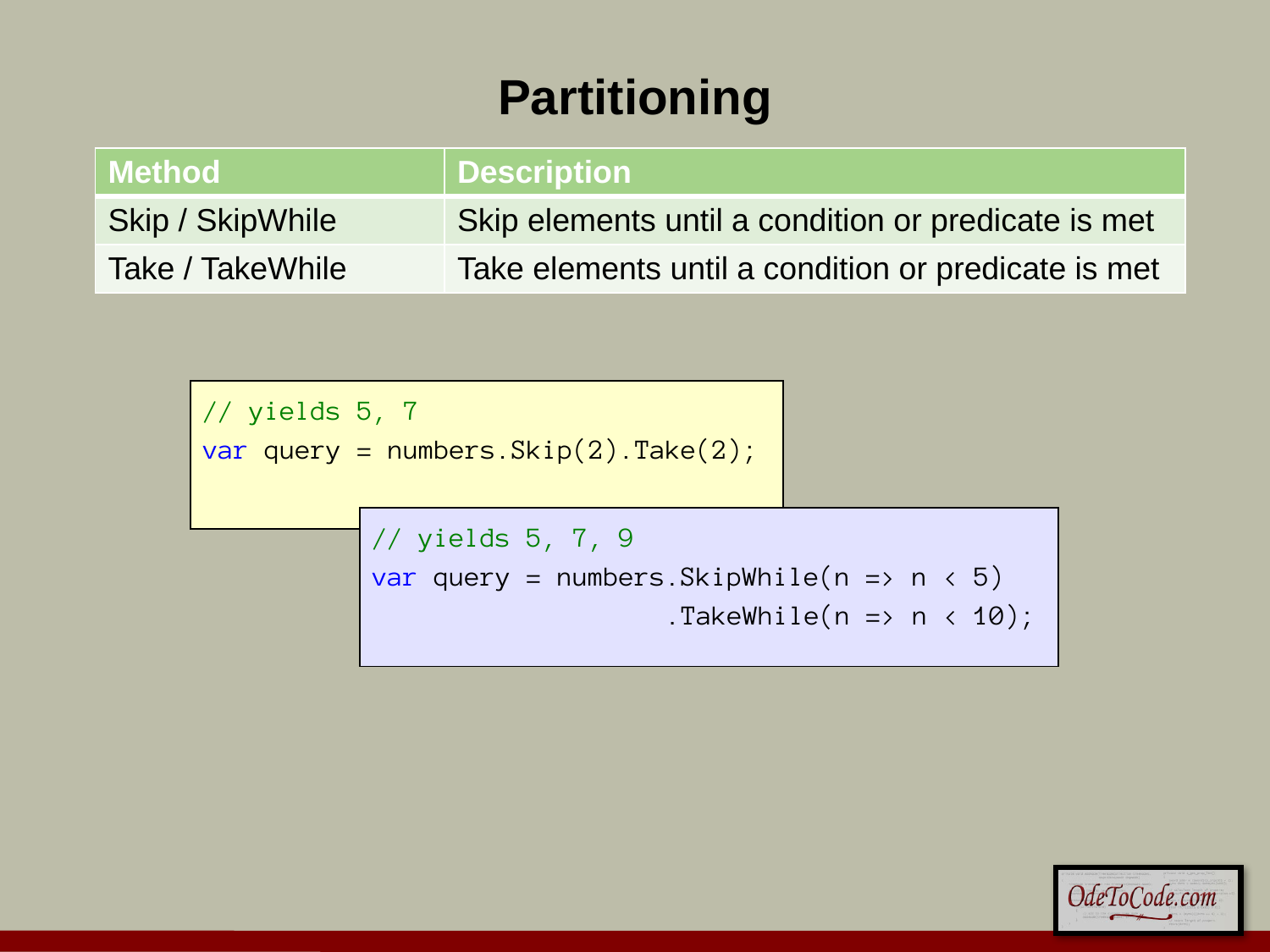

# Partitioning
| Method | Description |
| --- | --- |
| Skip / SkipWhile | Skip elements until a condition or predicate is met |
| Take / TakeWhile | Take elements until a condition or predicate is met |
// yields 5, 7
var query = numbers.Skip(2).Take(2);

// yields 5, 7, 9
var query = numbers.SkipWhile(n => n < 5)
                   .TakeWhile(n => n < 10);